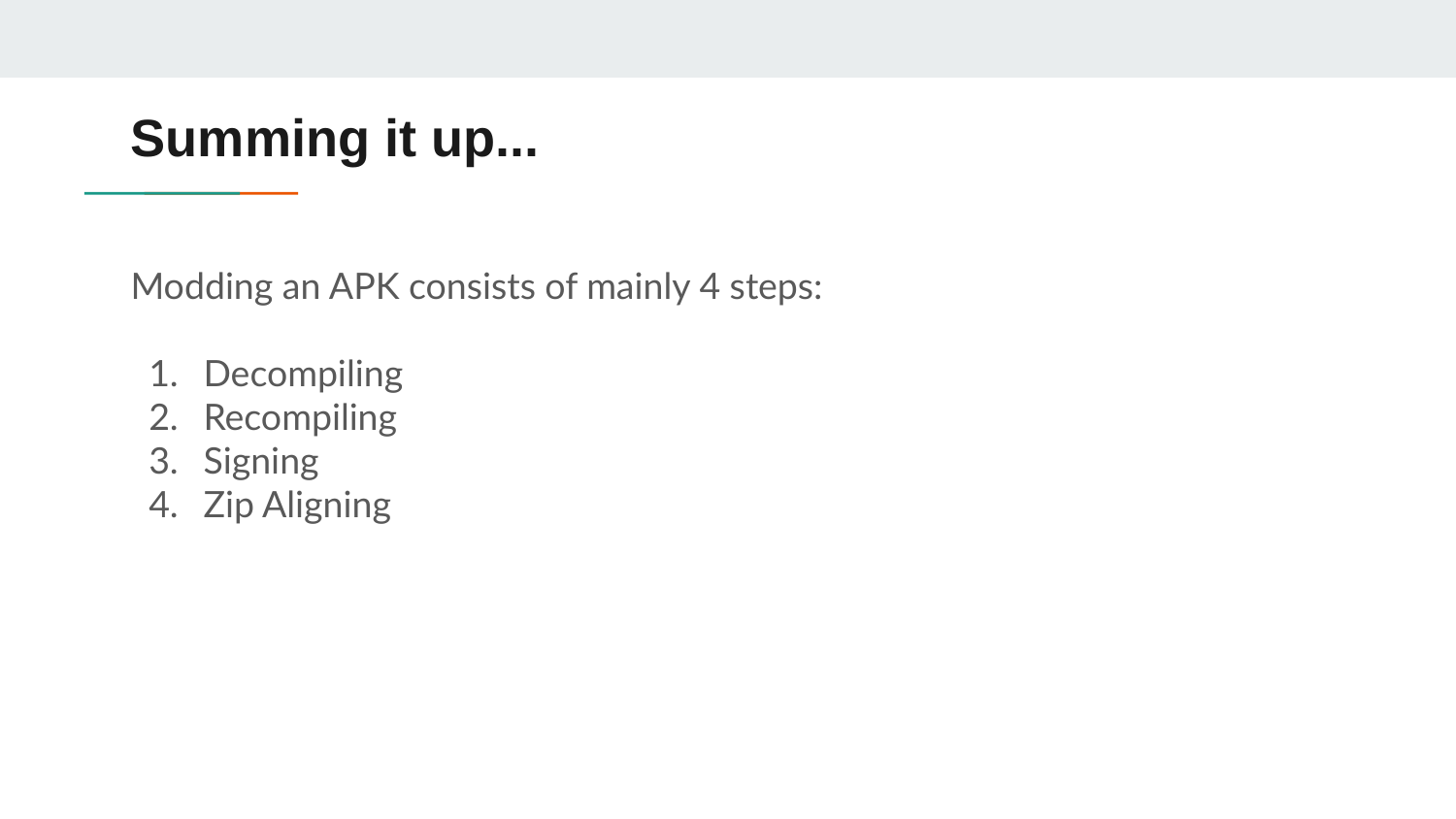

# Summing it up...
Modding an APK consists of mainly 4 steps:

Decompiling
Recompiling
Signing
Zip Aligning